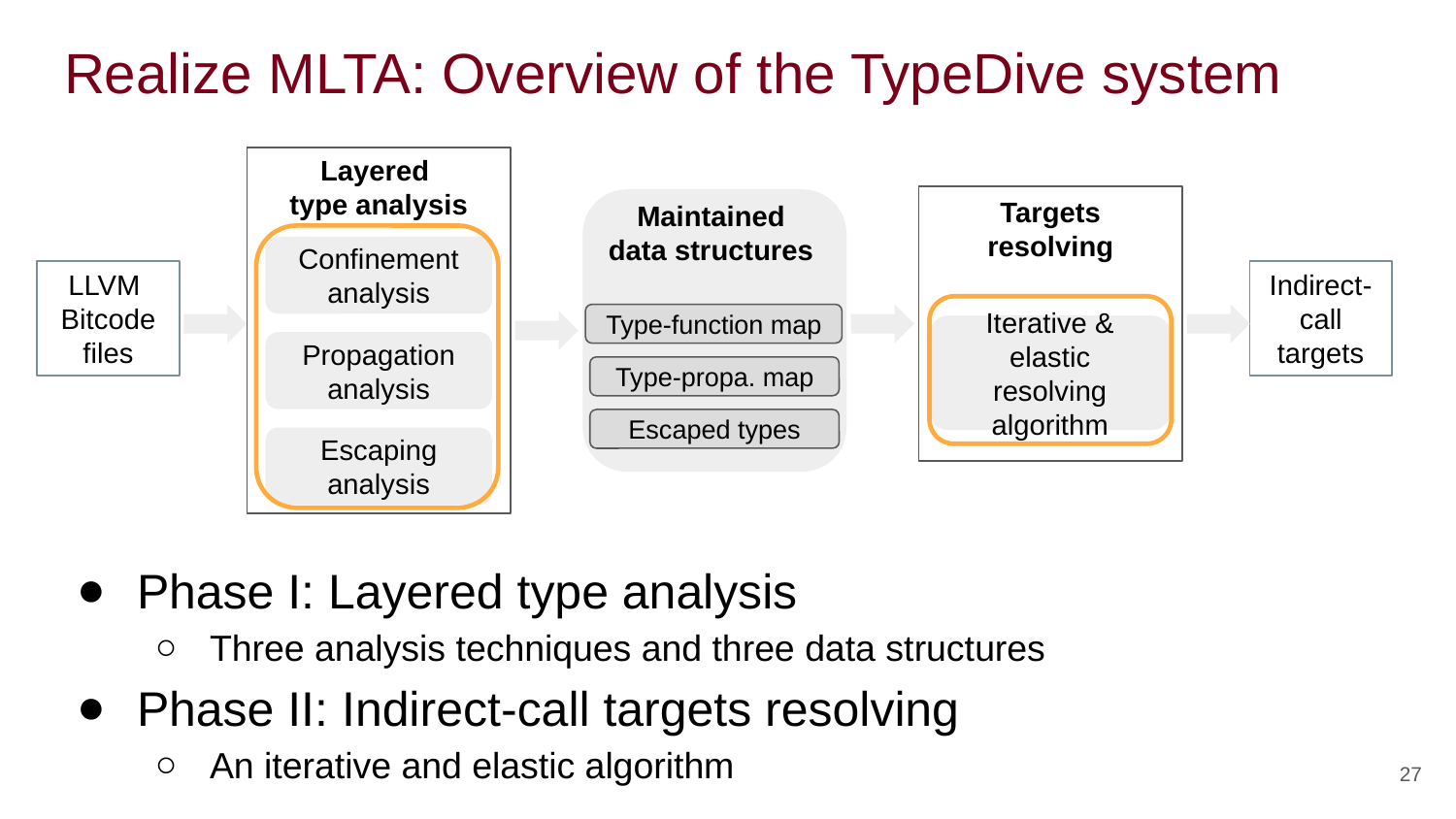

# Realize MLTA: Overview of the TypeDive system

Layered
type analysis

Targets resolving
Maintained
data structures

Confinement analysis
Indirect-call targets
LLVM
Bitcode
files

Type-function map

Iterative & elastic resolving algorithm
Propagation analysis
Type-propa. map
Escaped types
Escaping analysis
Phase I: Layered type analysis
Three analysis techniques and three data structures
Phase II: Indirect-call targets resolving
An iterative and elastic algorithm
27